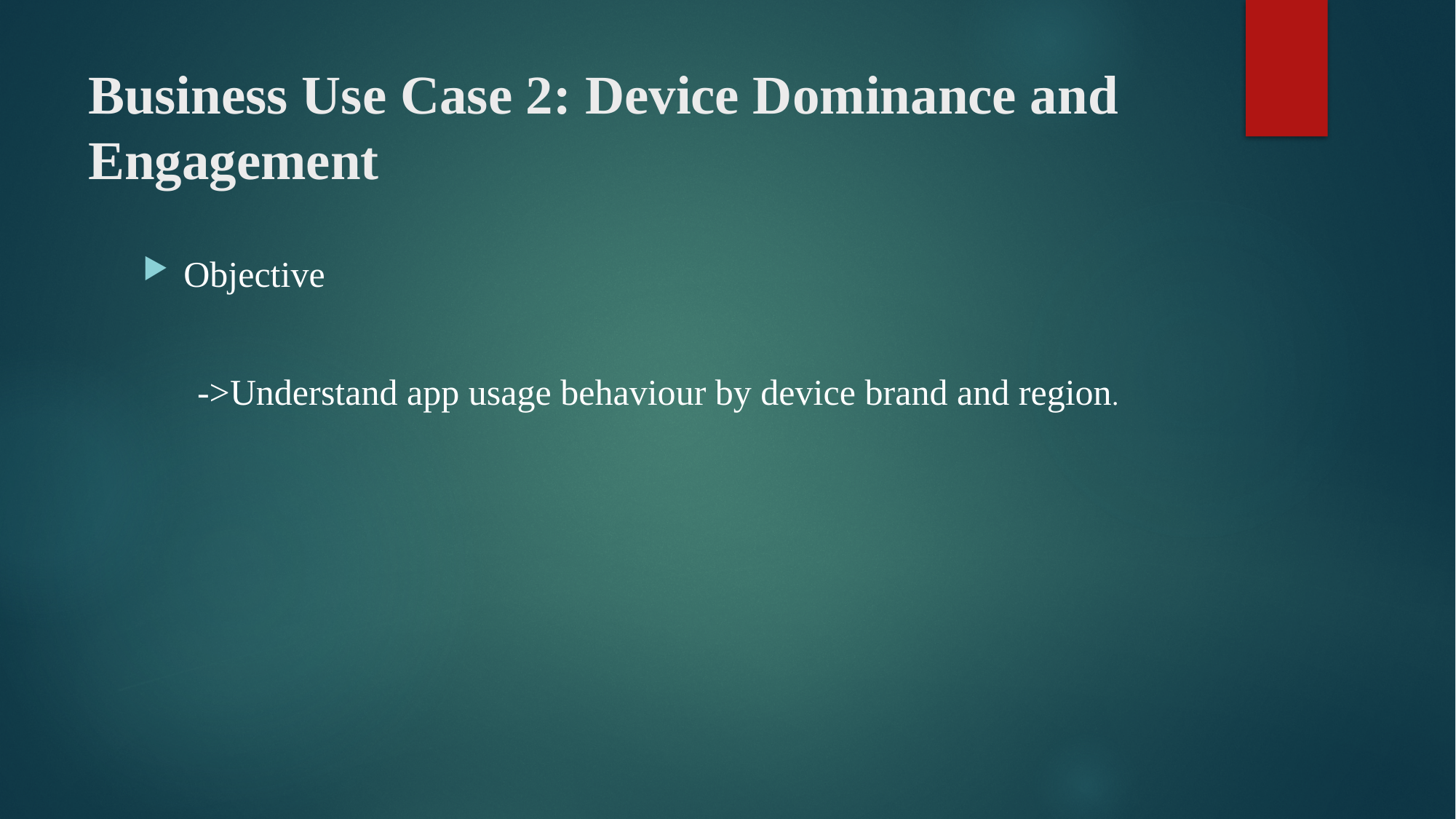

# Business Use Case 2: Device Dominance and Engagement
Objective

->Understand app usage behaviour by device brand and region.